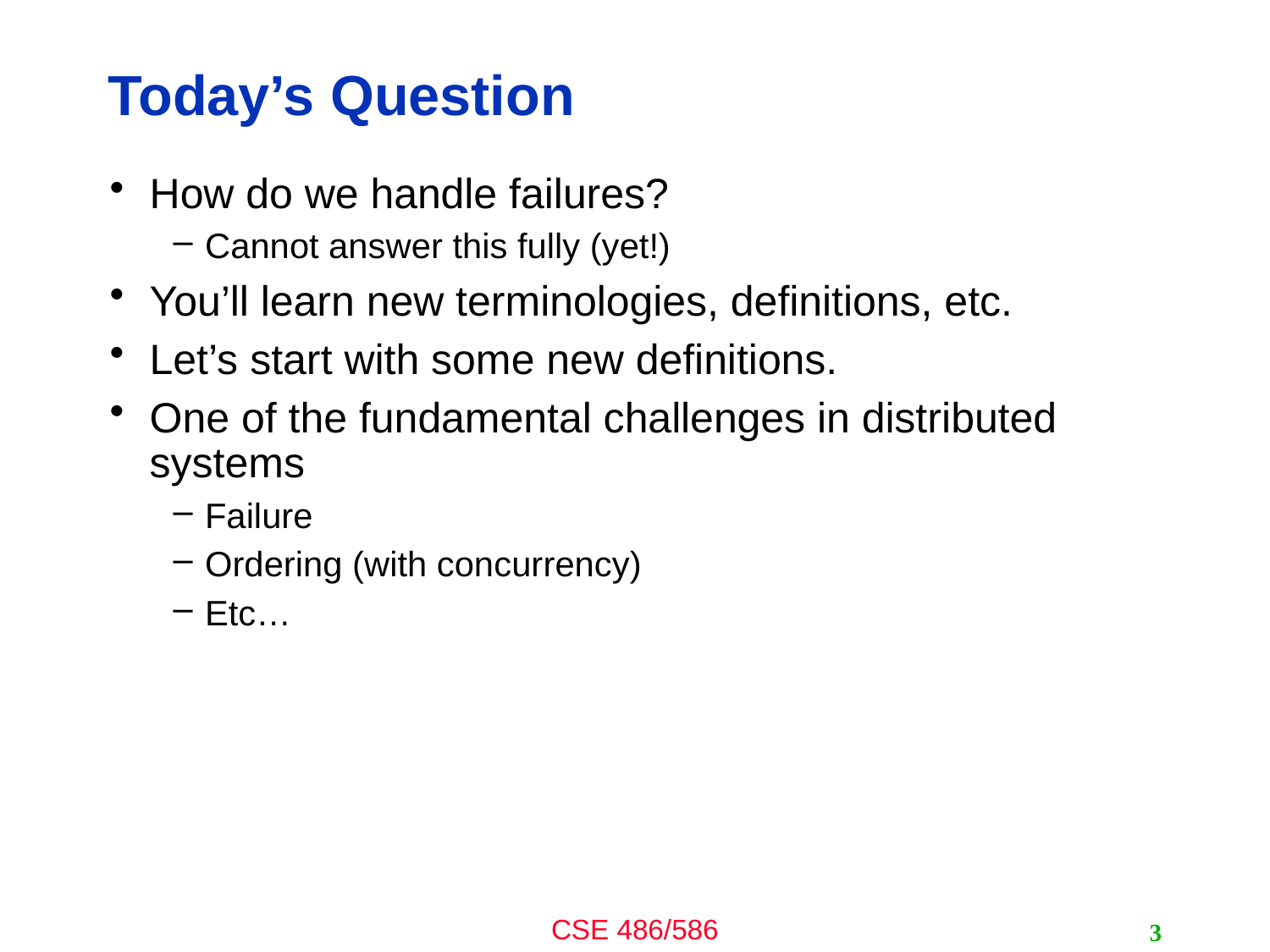

# Today’s Question
How do we handle failures?
Cannot answer this fully (yet!)
You’ll learn new terminologies, definitions, etc.
Let’s start with some new definitions.
One of the fundamental challenges in distributed systems
Failure
Ordering (with concurrency)
Etc…
3